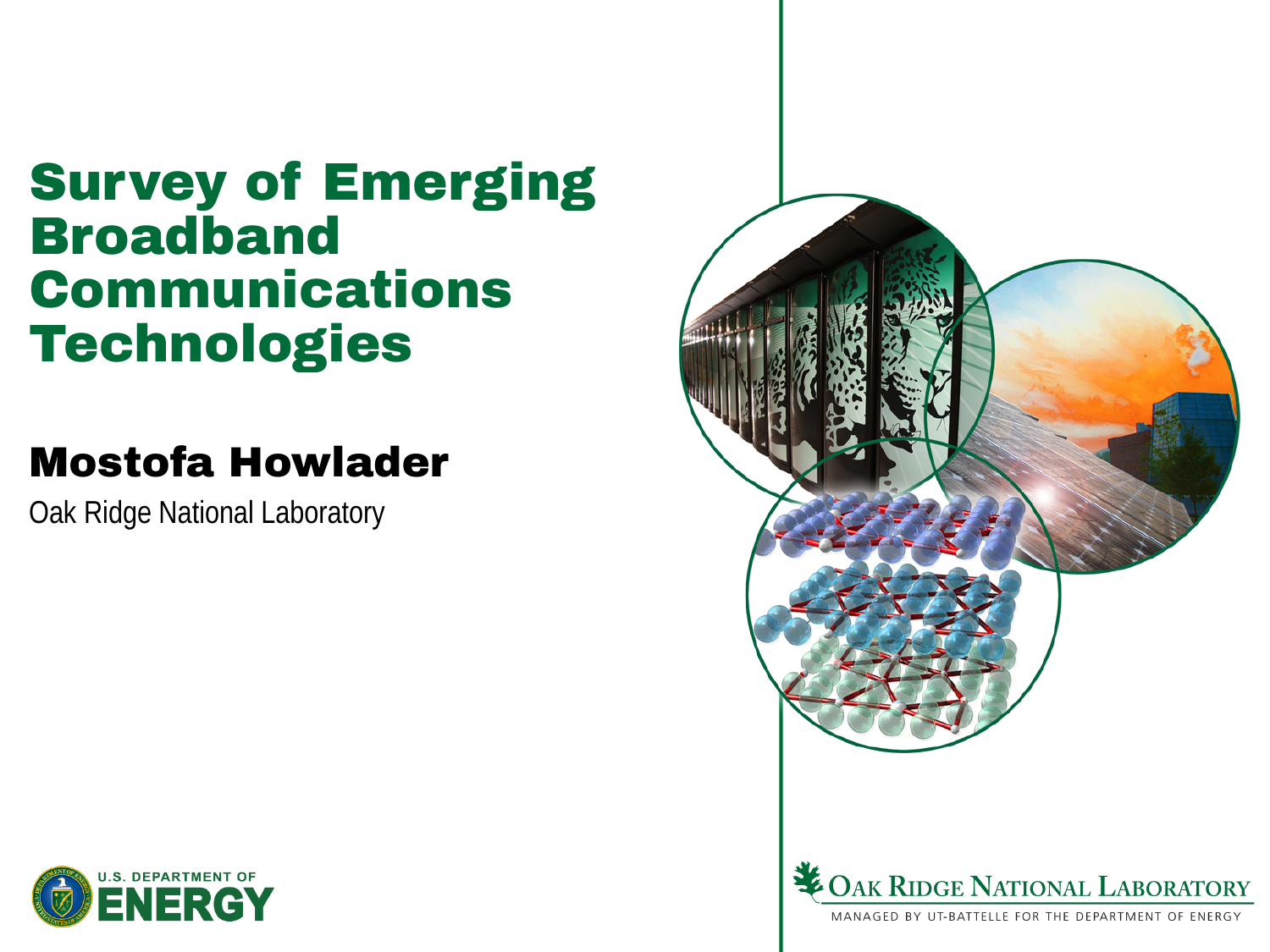

# Survey of Emerging Broadband Communications Technologies
Mostofa Howlader
Oak Ridge National Laboratory